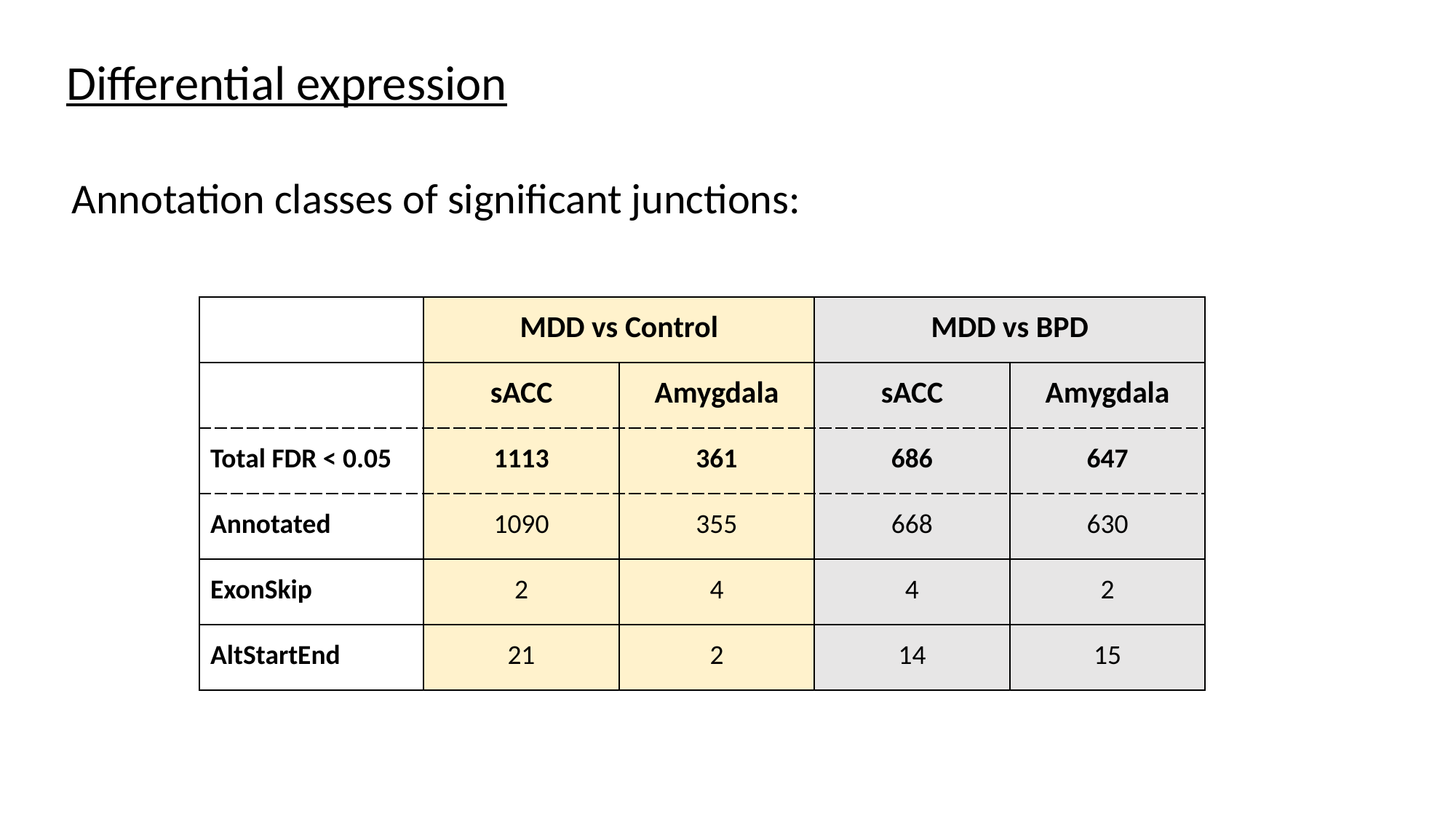

Differential expression
Annotation classes of significant junctions:
|  | MDD vs Control |  | MDD vs BPD |  |
| --- | --- | --- | --- | --- |
|  | sACC | Amygdala | sACC | Amygdala |
| Total FDR < 0.05 | 1113 | 361 | 686 | 647 |
| Annotated | 1090 | 355 | 668 | 630 |
| ExonSkip | 2 | 4 | 4 | 2 |
| AltStartEnd | 21 | 2 | 14 | 15 |